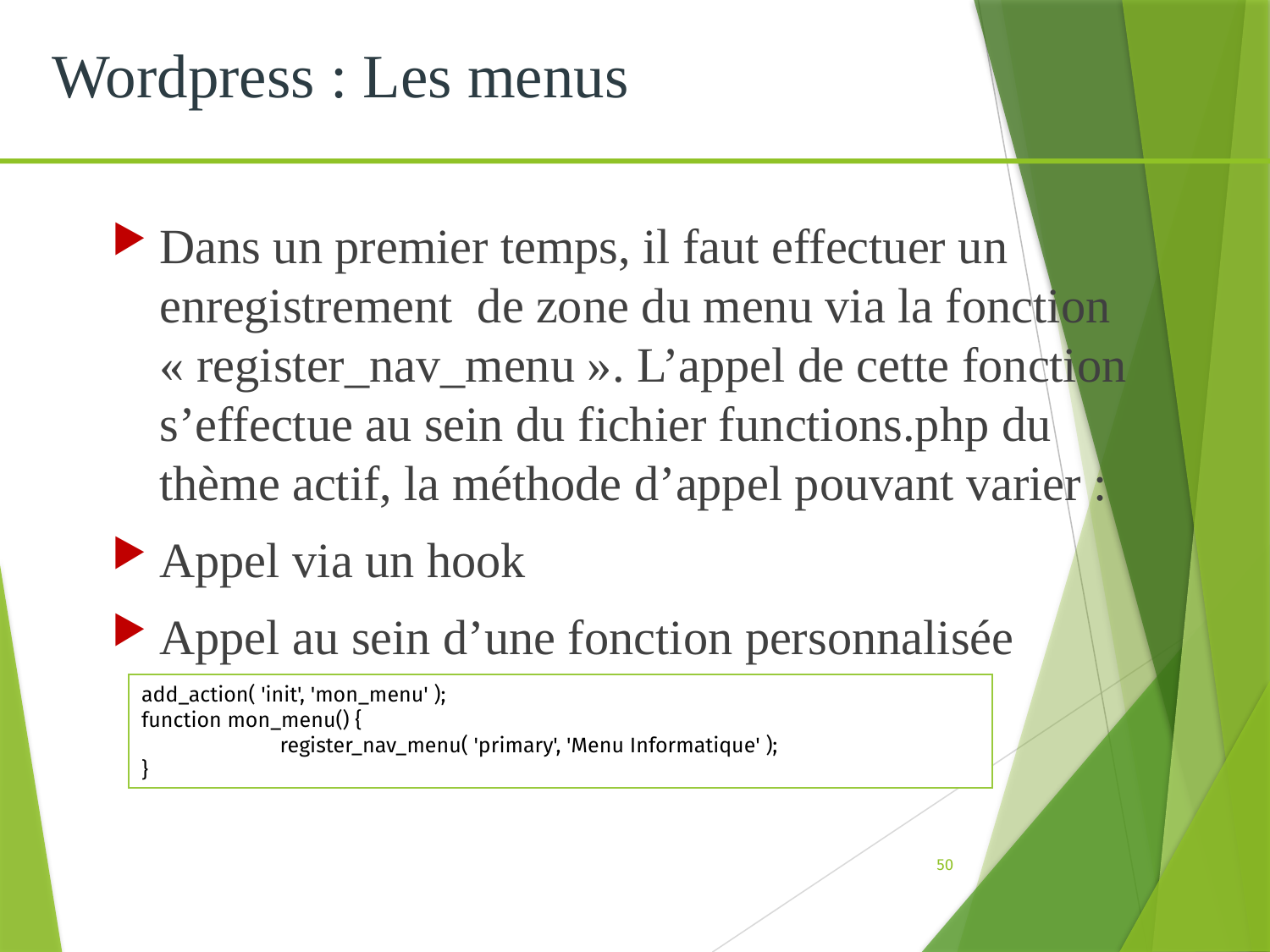

Wordpress : Les menus

Dans un premier temps, il faut effectuer un enregistrement  de zone du menu via la fonction « register_nav_menu ». L’appel de cette fonction s’effectue au sein du fichier functions.php du thème actif, la méthode d’appel pouvant varier :
Appel via un hook
Appel au sein d’une fonction personnalisée

add_action( 'init', 'mon_menu' );
function mon_menu() {
	  register_nav_menu( 'primary', 'Menu Informatique' );
}
50